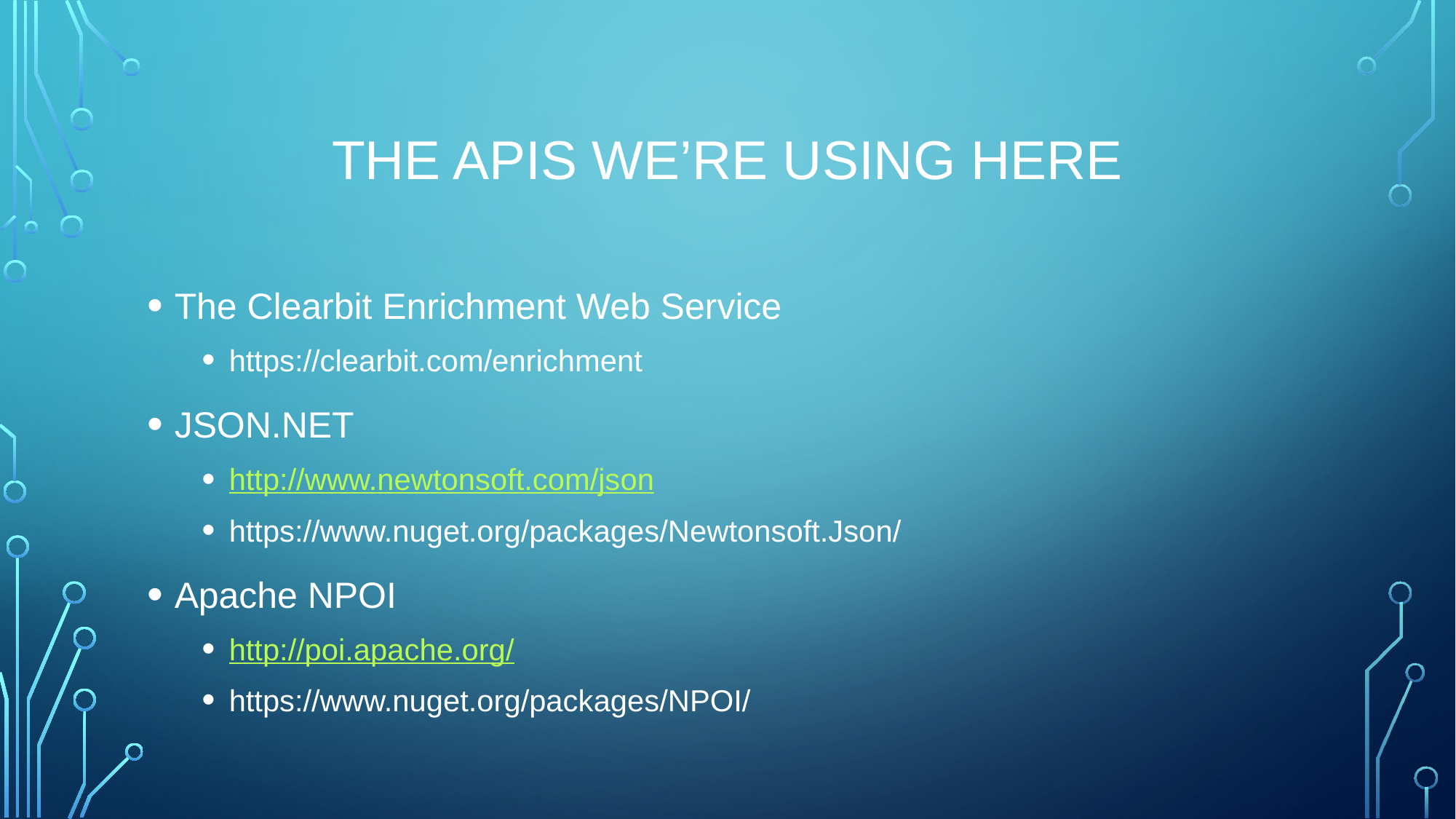

# The apis we’re using here
The Clearbit Enrichment Web Service
https://clearbit.com/enrichment
JSON.NET
http://www.newtonsoft.com/json
https://www.nuget.org/packages/Newtonsoft.Json/
Apache NPOI
http://poi.apache.org/
https://www.nuget.org/packages/NPOI/